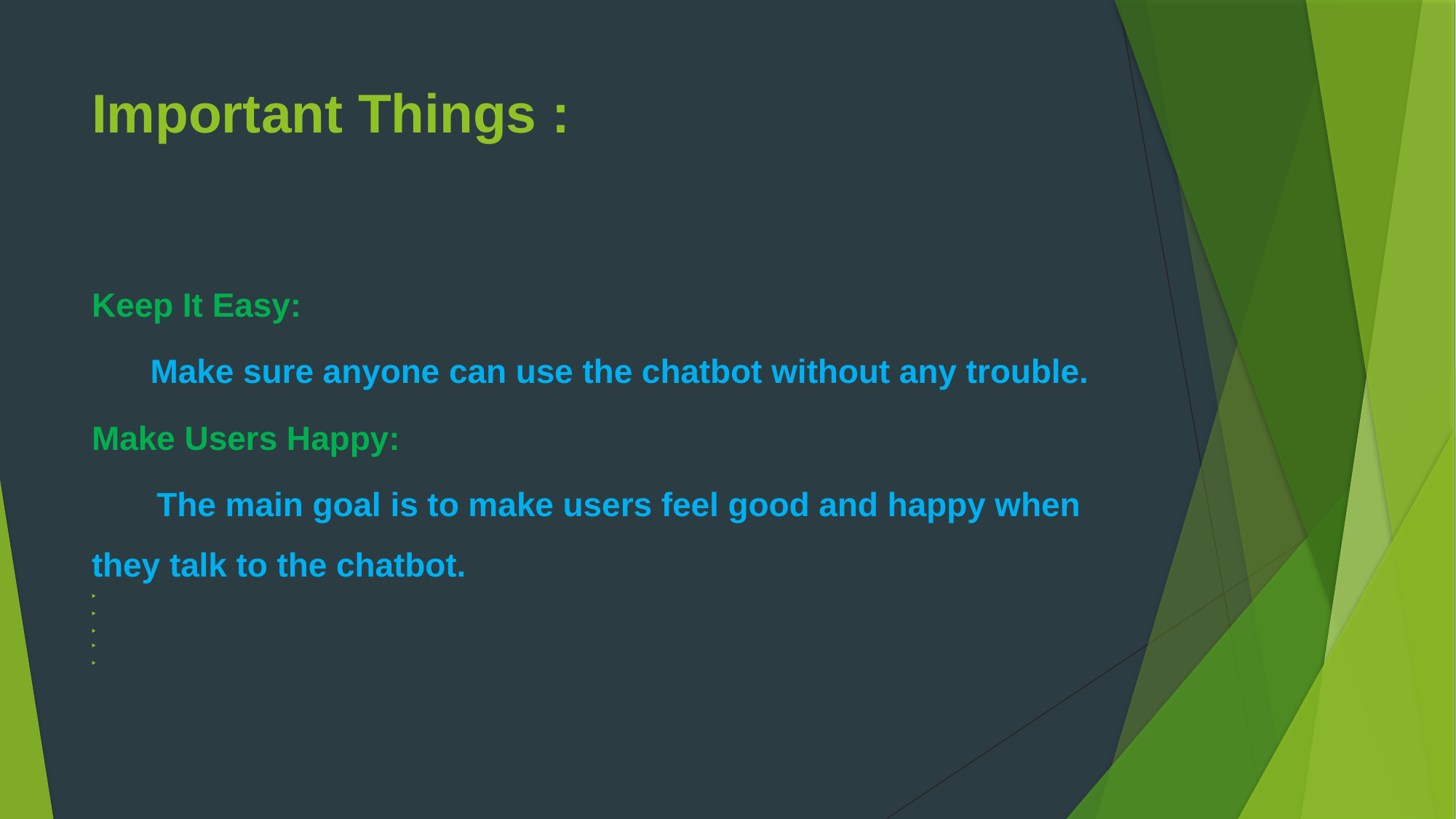

# Important Things :
Keep It Easy:
       Make sure anyone can use the chatbot without any trouble.
Make Users Happy:
       The main goal is to make users feel good and happy when they talk to the chatbot.